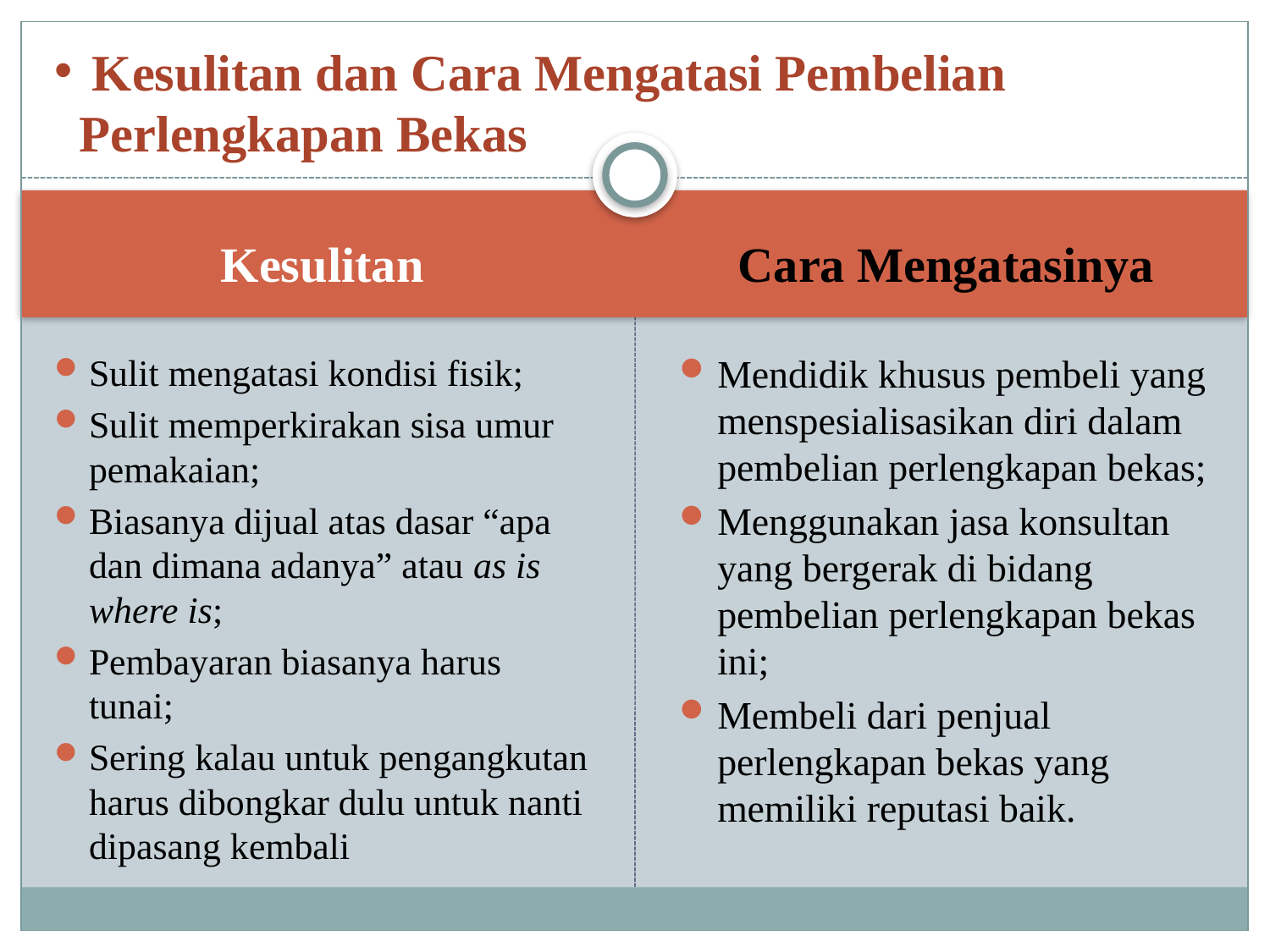

# Kesulitan dan Cara Mengatasi Pembelian Perlengkapan Bekas
Kesulitan
Cara Mengatasinya
Sulit mengatasi kondisi fisik;
Sulit memperkirakan sisa umur pemakaian;
Biasanya dijual atas dasar “apa dan dimana adanya” atau as is where is;
Pembayaran biasanya harus tunai;
Sering kalau untuk pengangkutan harus dibongkar dulu untuk nanti dipasang kembali
Mendidik khusus pembeli yang menspesialisasikan diri dalam pembelian perlengkapan bekas;
Menggunakan jasa konsultan yang bergerak di bidang pembelian perlengkapan bekas ini;
Membeli dari penjual perlengkapan bekas yang memiliki reputasi baik.